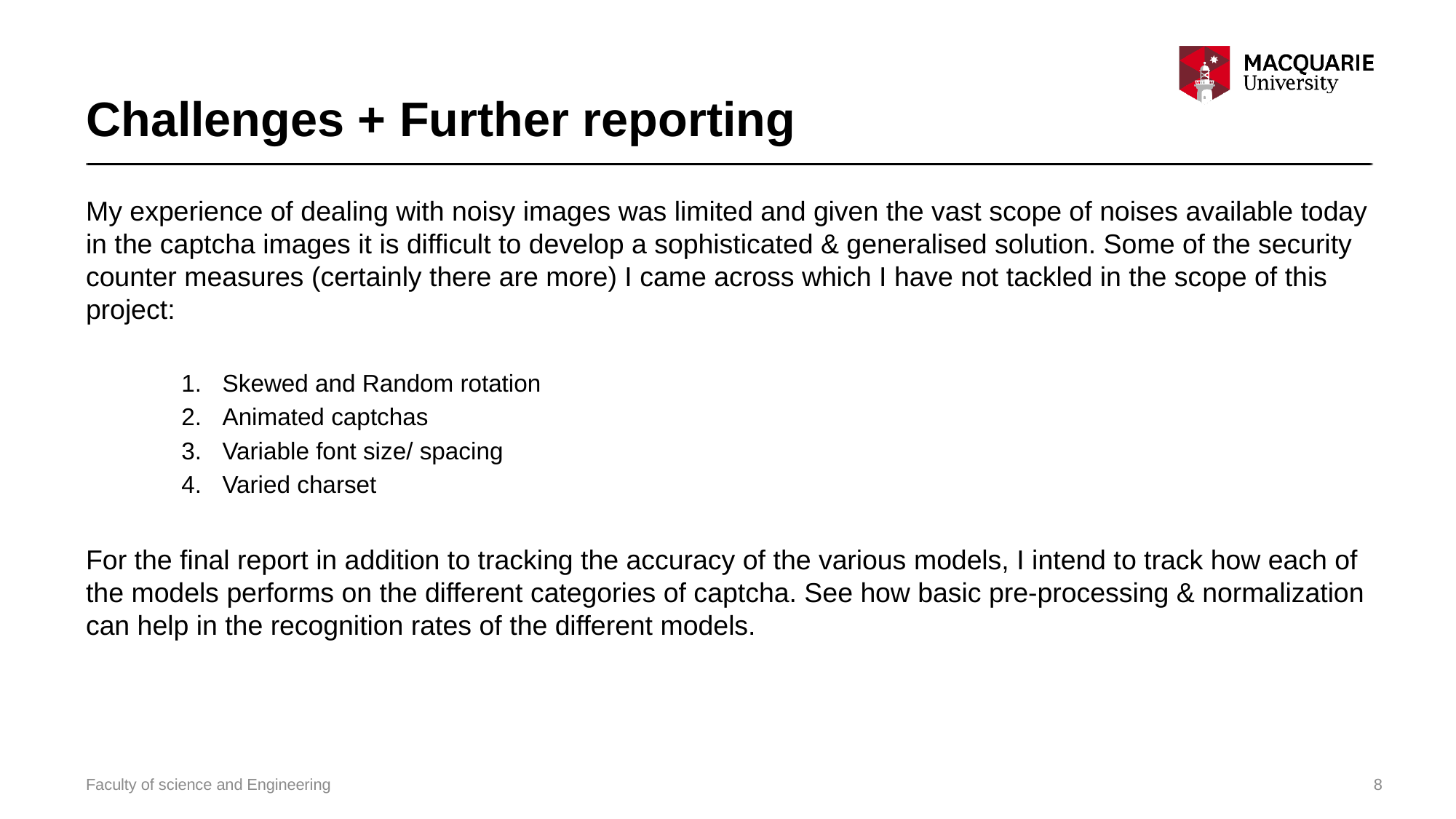

# Challenges + Further reporting
My experience of dealing with noisy images was limited and given the vast scope of noises available today in the captcha images it is difficult to develop a sophisticated & generalised solution. Some of the security counter measures (certainly there are more) I came across which I have not tackled in the scope of this project:

Skewed and Random rotation
Animated captchas
Variable font size/ spacing
Varied charset

For the final report in addition to tracking the accuracy of the various models, I intend to track how each of the models performs on the different categories of captcha. See how basic pre-processing & normalization can help in the recognition rates of the different models.
Faculty of science and Engineering
8